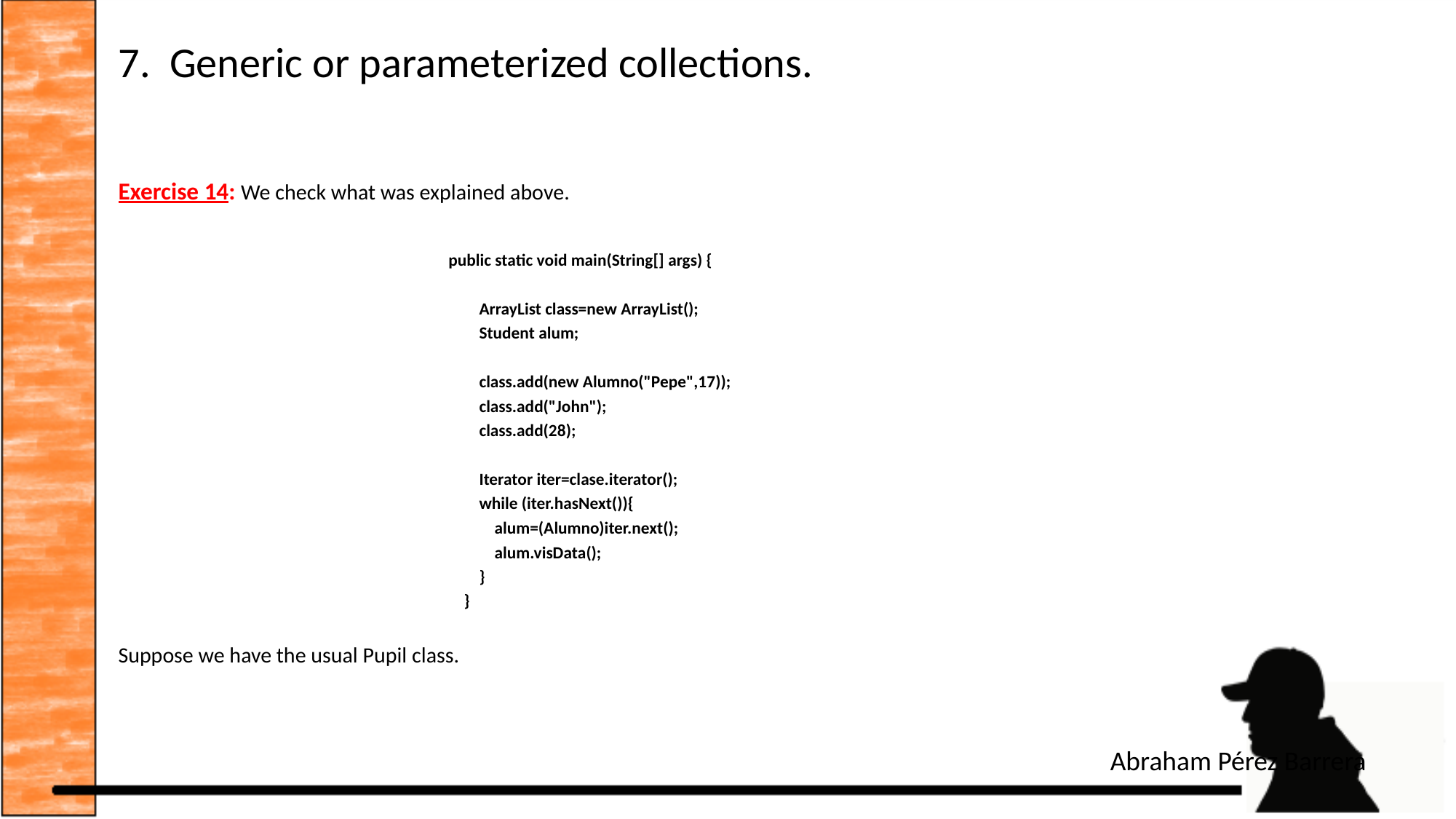

# 7.  Generic or parameterized collections.
Exercise 14: We check what was explained above.

public static void main(String[] args) {

        ArrayList class=new ArrayList();
        Student alum;

        class.add(new Alumno("Pepe",17));
        class.add("John");
        class.add(28);

        Iterator iter=clase.iterator();
        while (iter.hasNext()){
            alum=(Alumno)iter.next();
            alum.visData();
        }
    }
Suppose we have the usual Pupil class.